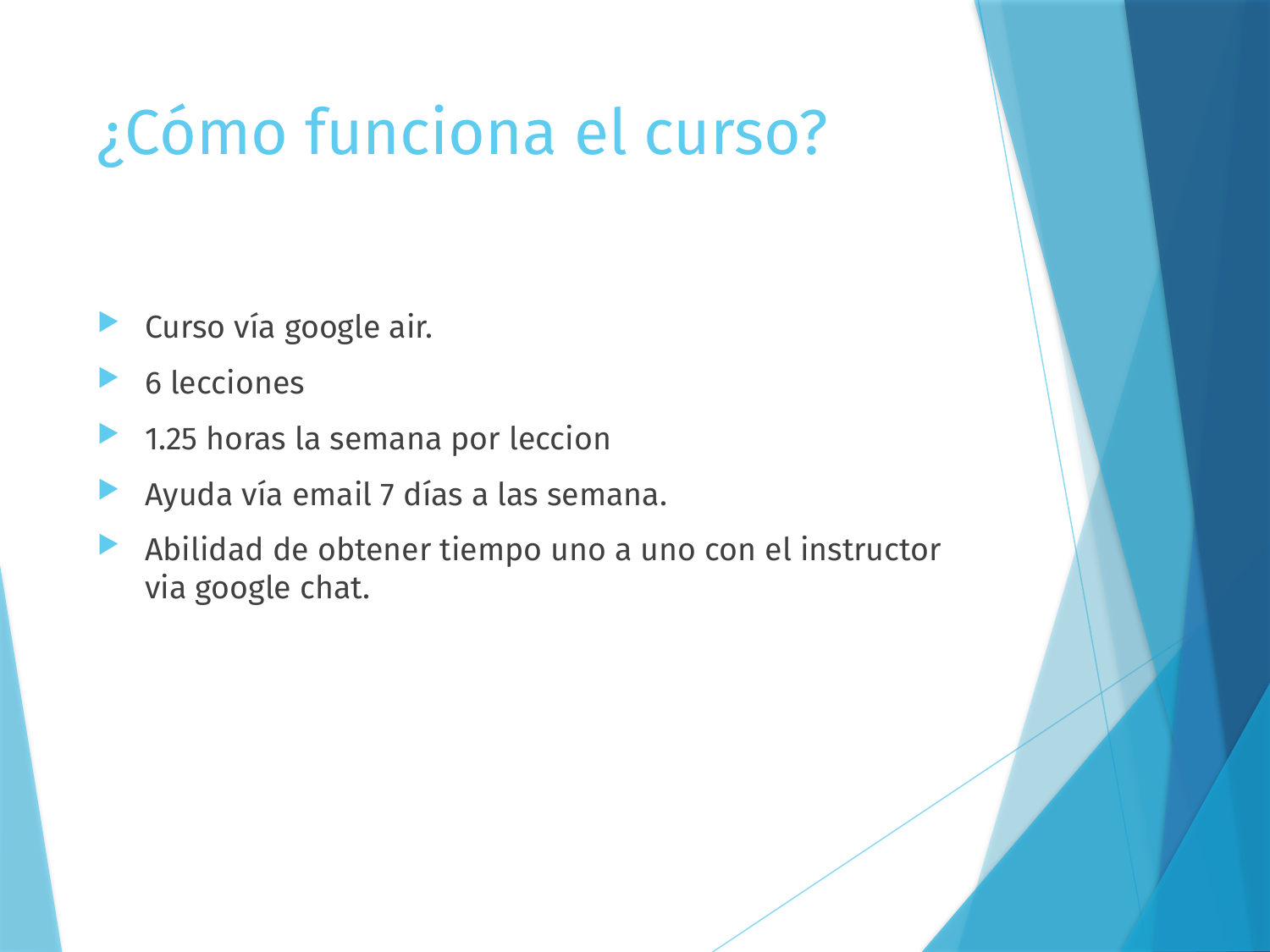

# ¿Cómo funciona el curso?
Curso vía google air.
6 lecciones
1.25 horas la semana por leccion
Ayuda vía email 7 días a las semana.
Abilidad de obtener tiempo uno a uno con el instructor via google chat.